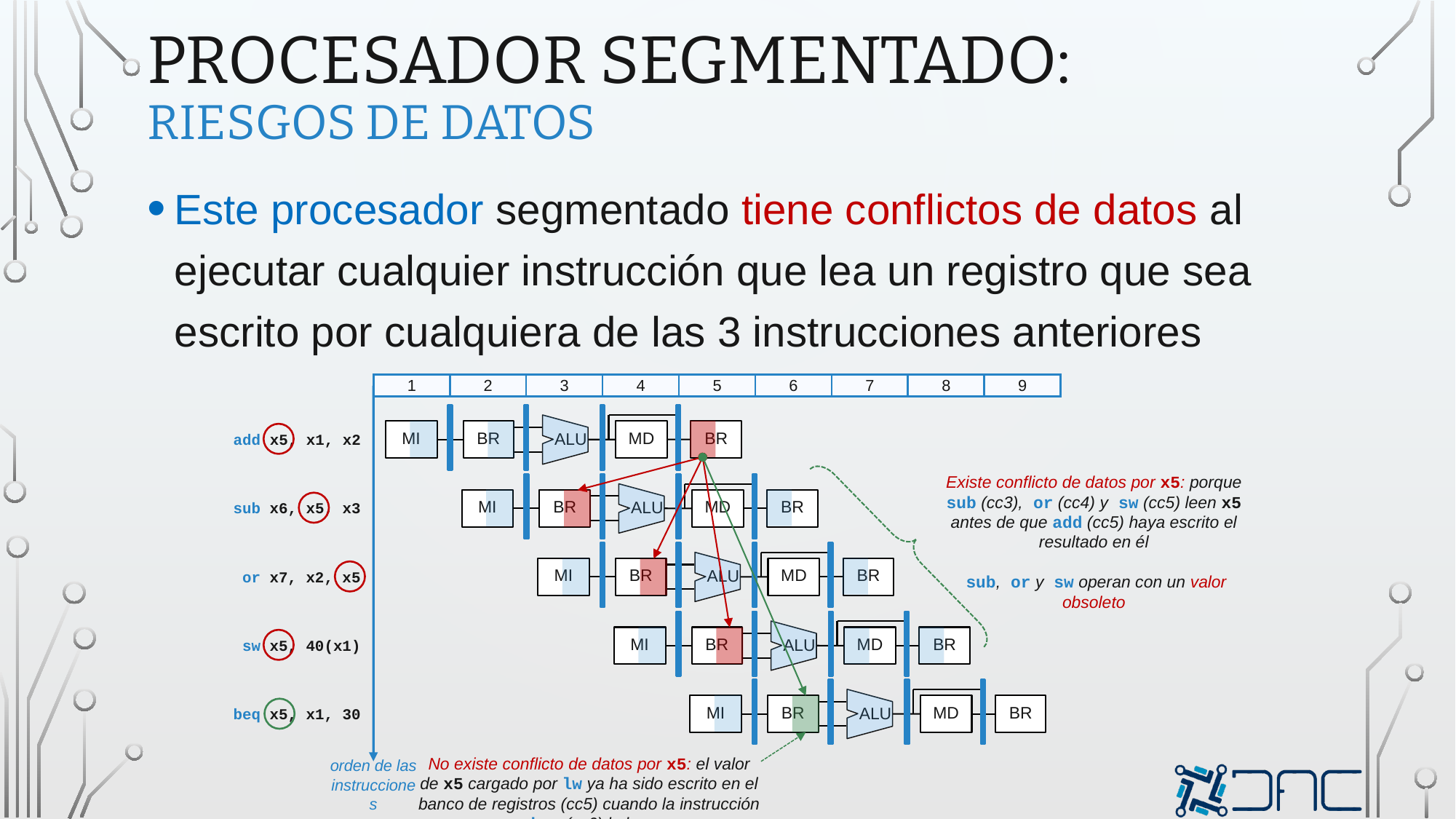

# procesador segmentado: Riesgos de datos
Este procesador segmentado tiene conflictos de datos al ejecutar cualquier instrucción que lea un registro que sea escrito por cualquiera de las 3 instrucciones anteriores
| 1 | 2 | 3 | 4 | 5 | 6 | 7 | 8 | 9 |
| --- | --- | --- | --- | --- | --- | --- | --- | --- |

MI
BR
MD
BR

ALU

add x5, x1, x2
Existe conflicto de datos por x5: porque sub (cc3), or (cc4) y sw (cc5) leen x5 antes de que add (cc5) haya escrito el resultado en él

 sub, or y sw operan con un valor obsoleto

MI
BR
MD
BR

ALU

sub x6, x5, x3

MI
BR
MD
BR

ALU

or x7, x2, x5

MI
BR
MD
BR

ALU

sw x5, 40(x1)

MI
BR
MD
BR

ALU

beq x5, x1, 30
No existe conflicto de datos por x5: el valor de x5 cargado por lw ya ha sido escrito en el banco de registros (cc5) cuando la instrucción beq (cc6) lo lee
orden de las
instrucciones